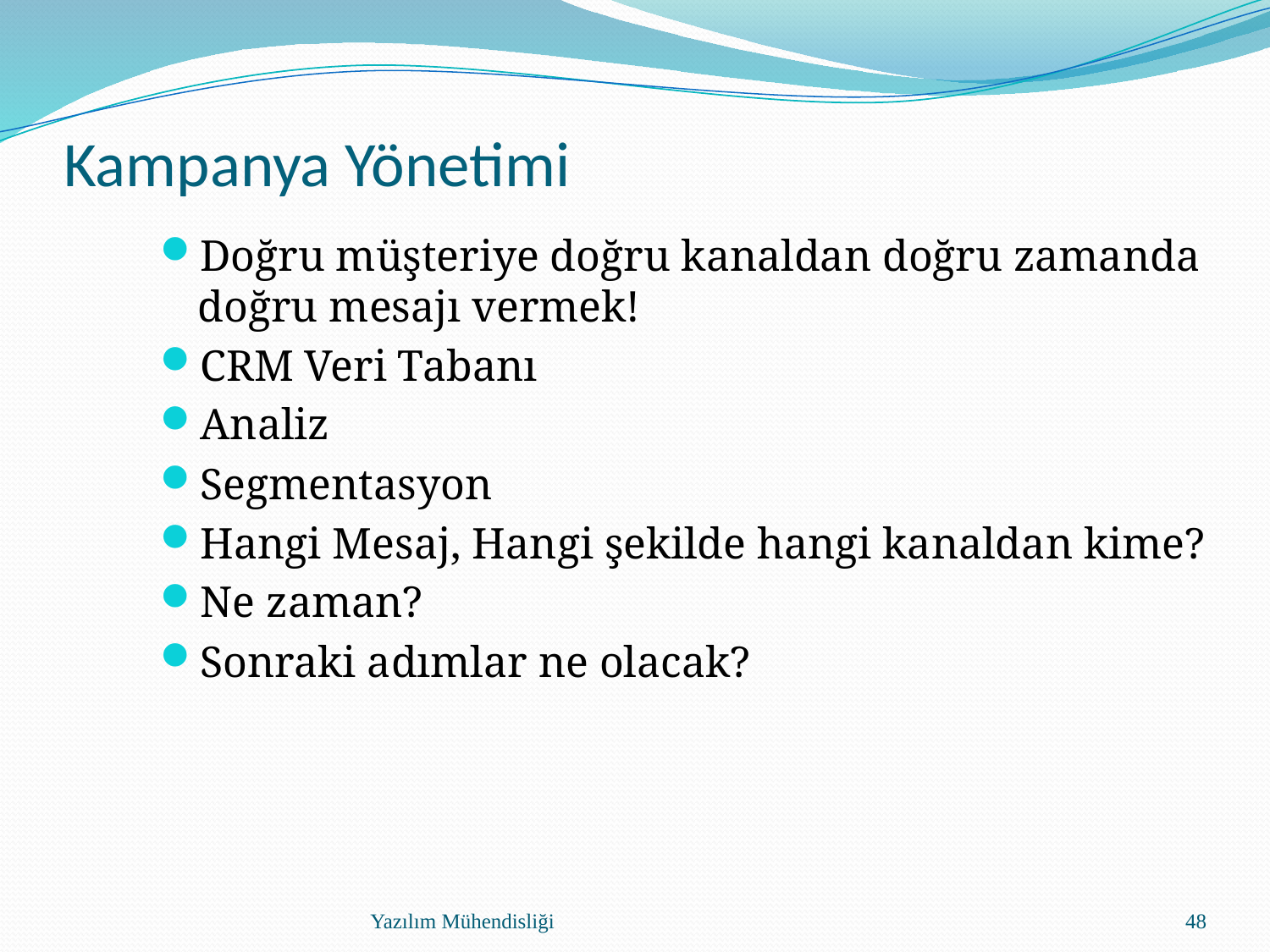

# Kampanya Yönetimi
Doğru müşteriye doğru kanaldan doğru zamanda doğru mesajı vermek!
CRM Veri Tabanı
Analiz
Segmentasyon
Hangi Mesaj, Hangi şekilde hangi kanaldan kime?
Ne zaman?
Sonraki adımlar ne olacak?
Yazılım Mühendisliği
48